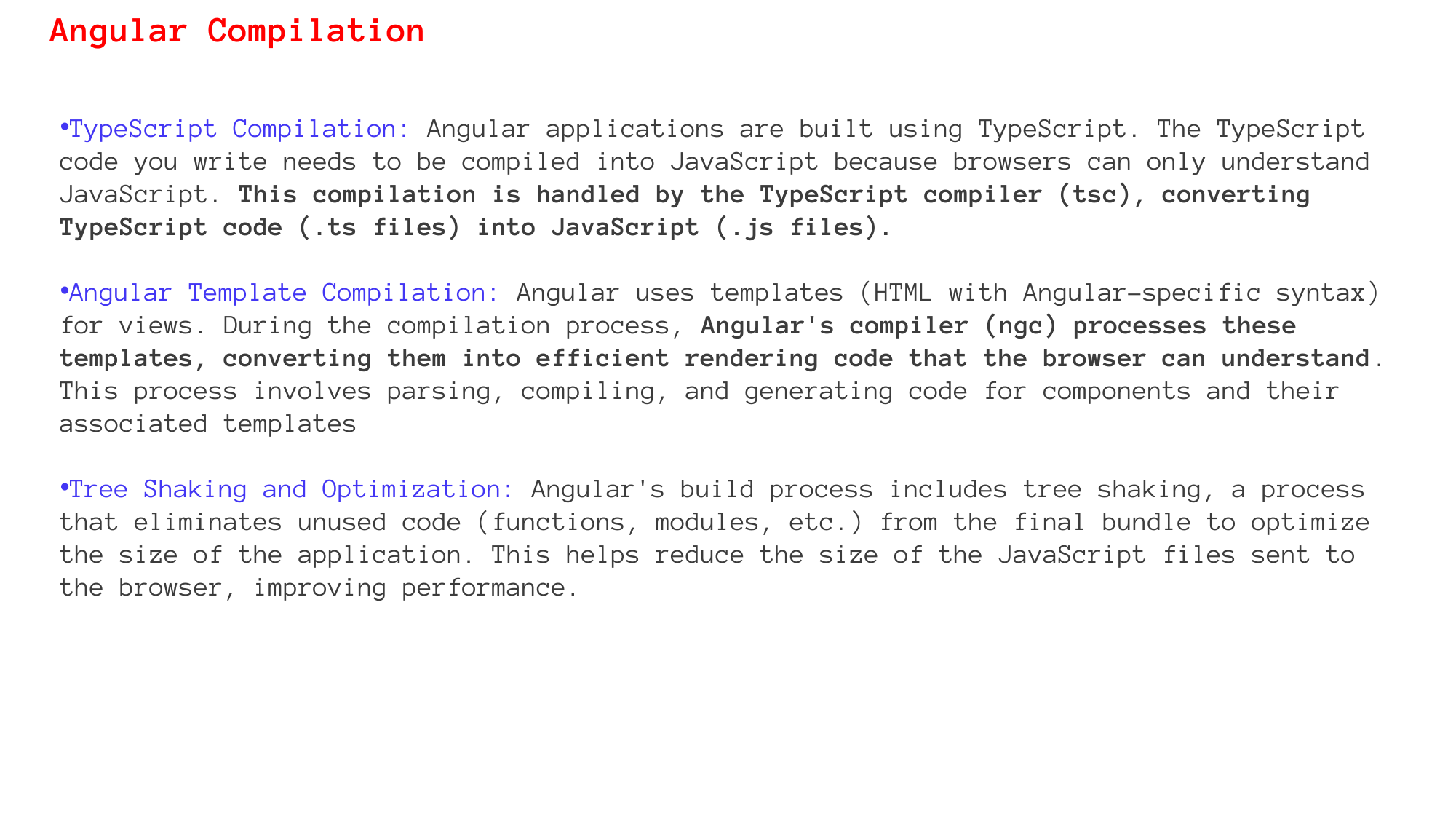

Angular Compilation
TypeScript Compilation: Angular applications are built using TypeScript. The TypeScript code you write needs to be compiled into JavaScript because browsers can only understand JavaScript. This compilation is handled by the TypeScript compiler (tsc), converting TypeScript code (.ts files) into JavaScript (.js files).

Angular Template Compilation: Angular uses templates (HTML with Angular-specific syntax) for views. During the compilation process, Angular's compiler (ngc) processes these templates, converting them into efficient rendering code that the browser can understand. This process involves parsing, compiling, and generating code for components and their associated templates

Tree Shaking and Optimization: Angular's build process includes tree shaking, a process that eliminates unused code (functions, modules, etc.) from the final bundle to optimize the size of the application. This helps reduce the size of the JavaScript files sent to the browser, improving performance.